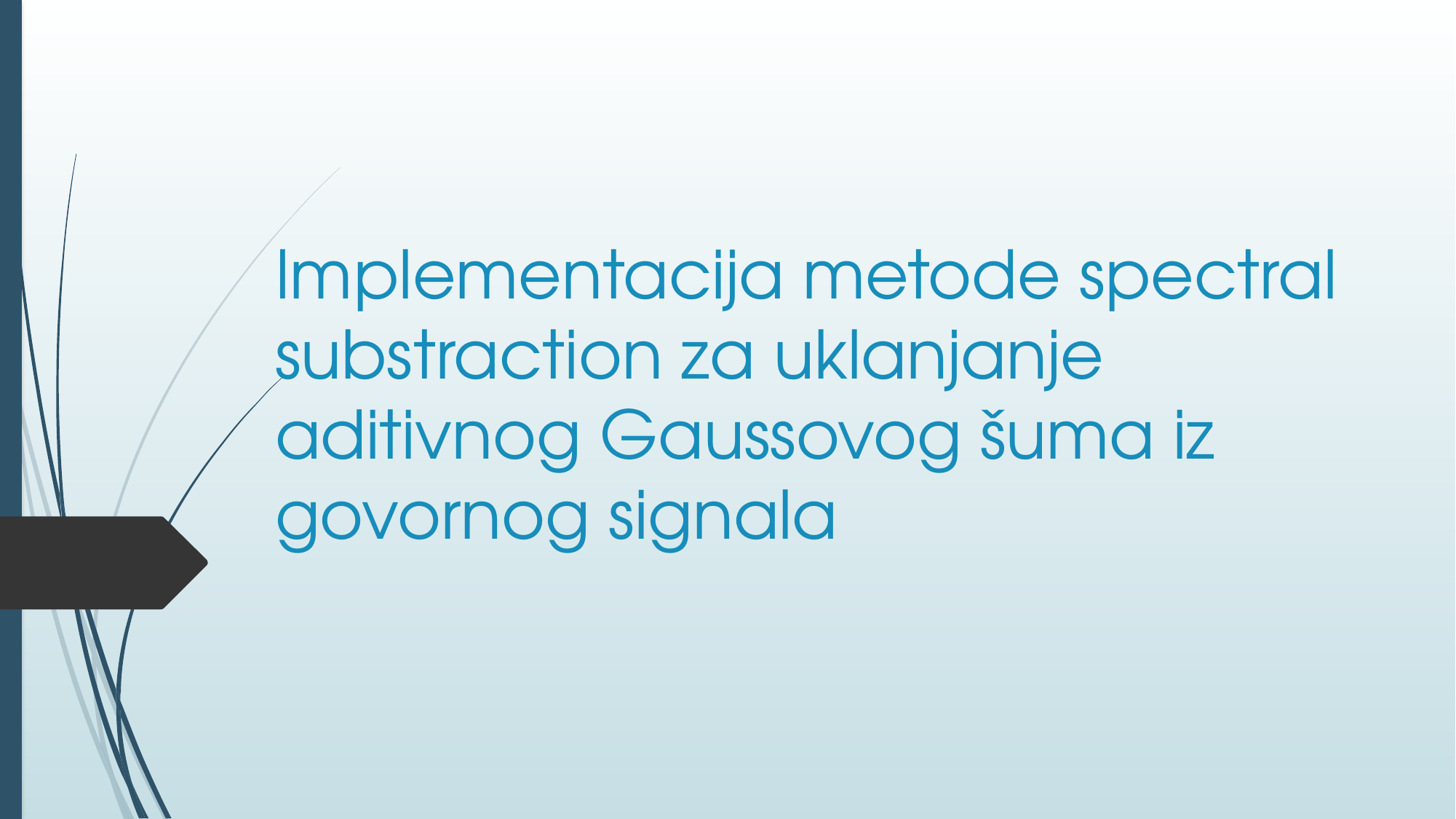

# Implementacija metode spectral substraction za uklanjanje aditivnog Gaussovog šuma iz govornog signala